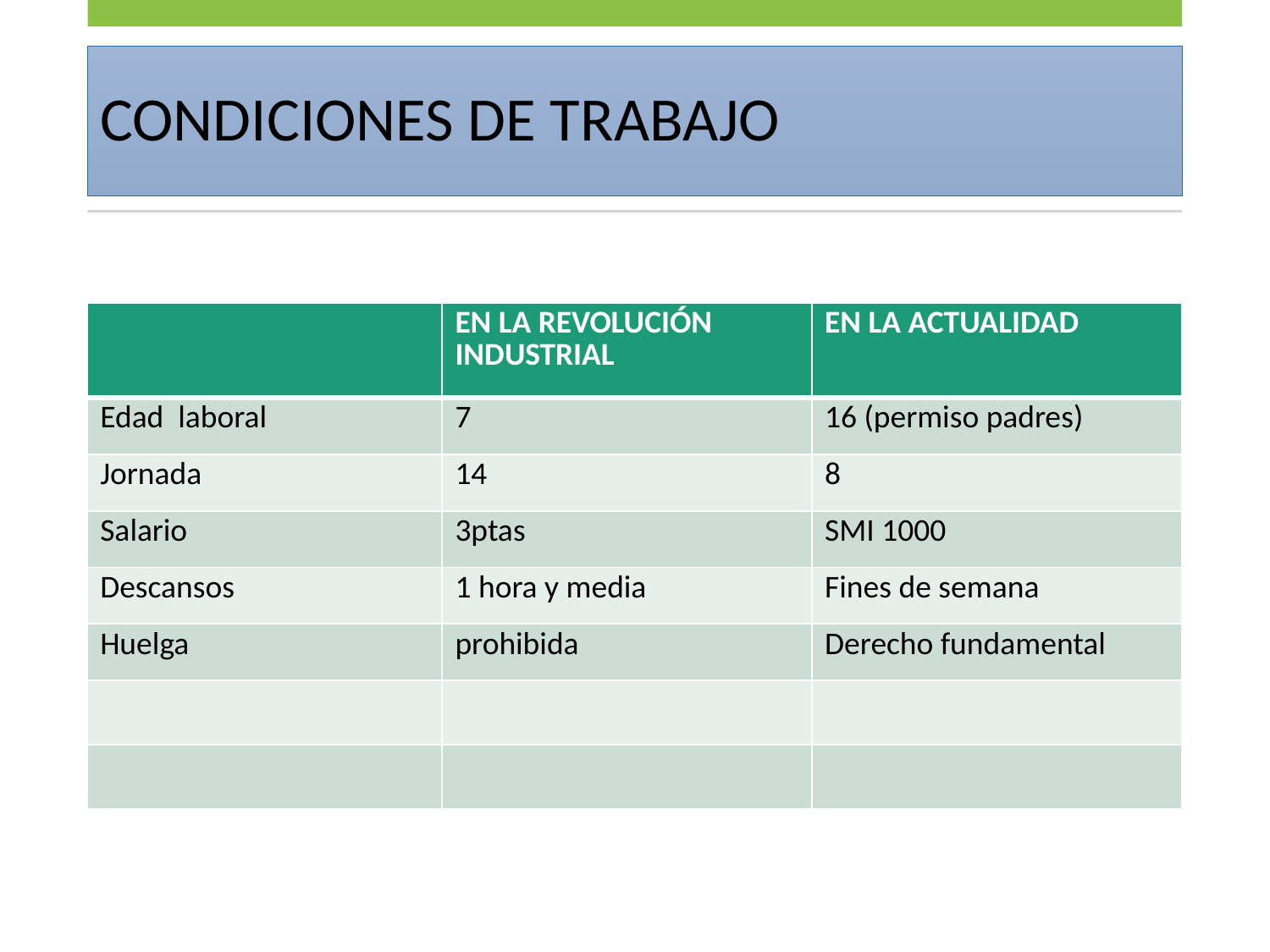

# CONDICIONES DE TRABAJO

|  | EN LA REVOLUCIÓN INDUSTRIAL | EN LA ACTUALIDAD |
| --- | --- | --- |
| Edad laboral | 7 | 16 (permiso padres) |
| Jornada | 14 | 8 |
| Salario | 3ptas | SMI 1000 |
| Descansos | 1 hora y media | Fines de semana |
| Huelga | prohibida | Derecho fundamental |
|  |  |  |
|  |  |  |